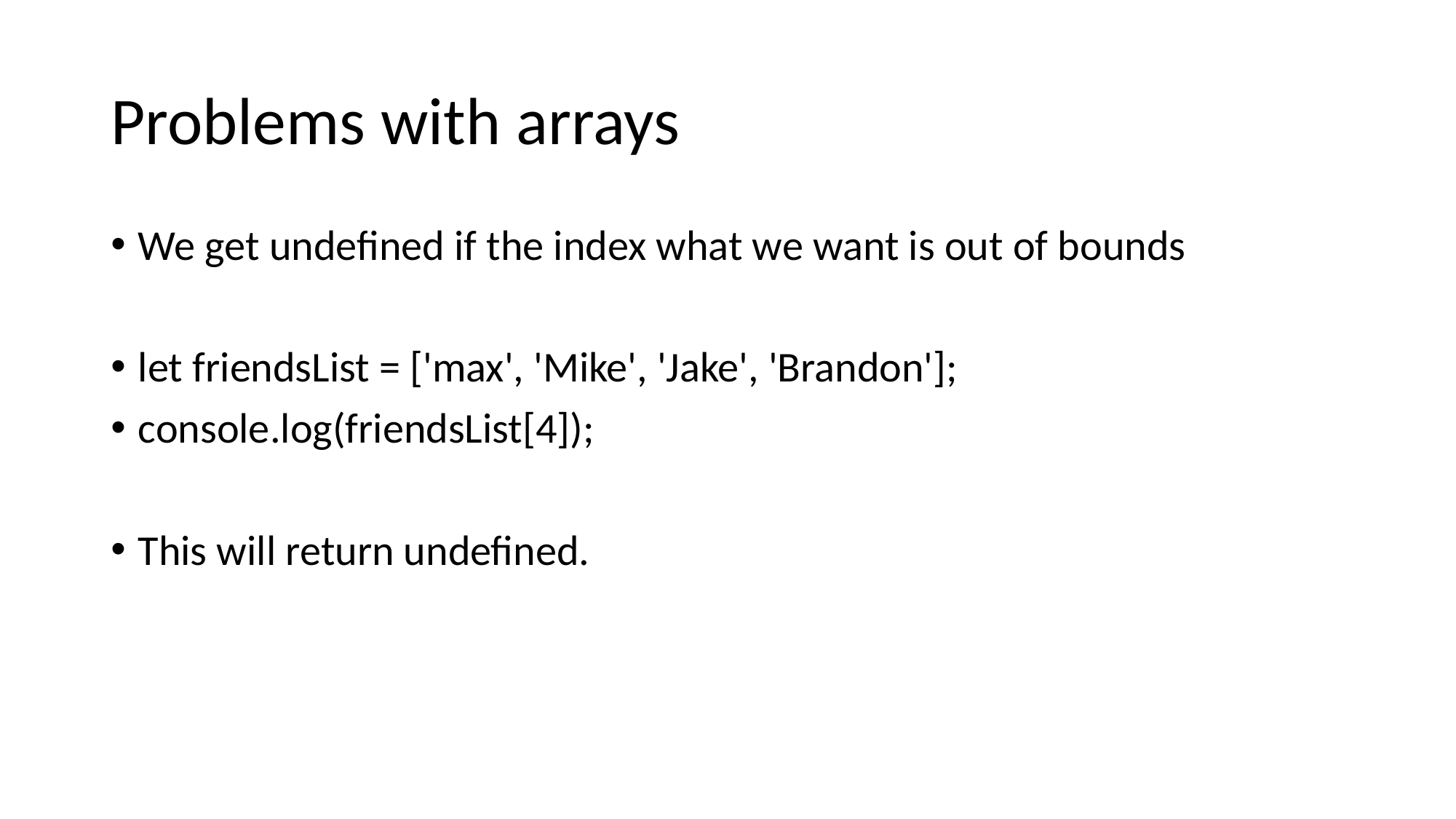

# Problems with arrays
We get undefined if the index what we want is out of bounds

let friendsList = ['max', 'Mike', 'Jake', 'Brandon'];
console.log(friendsList[4]);

This will return undefined.